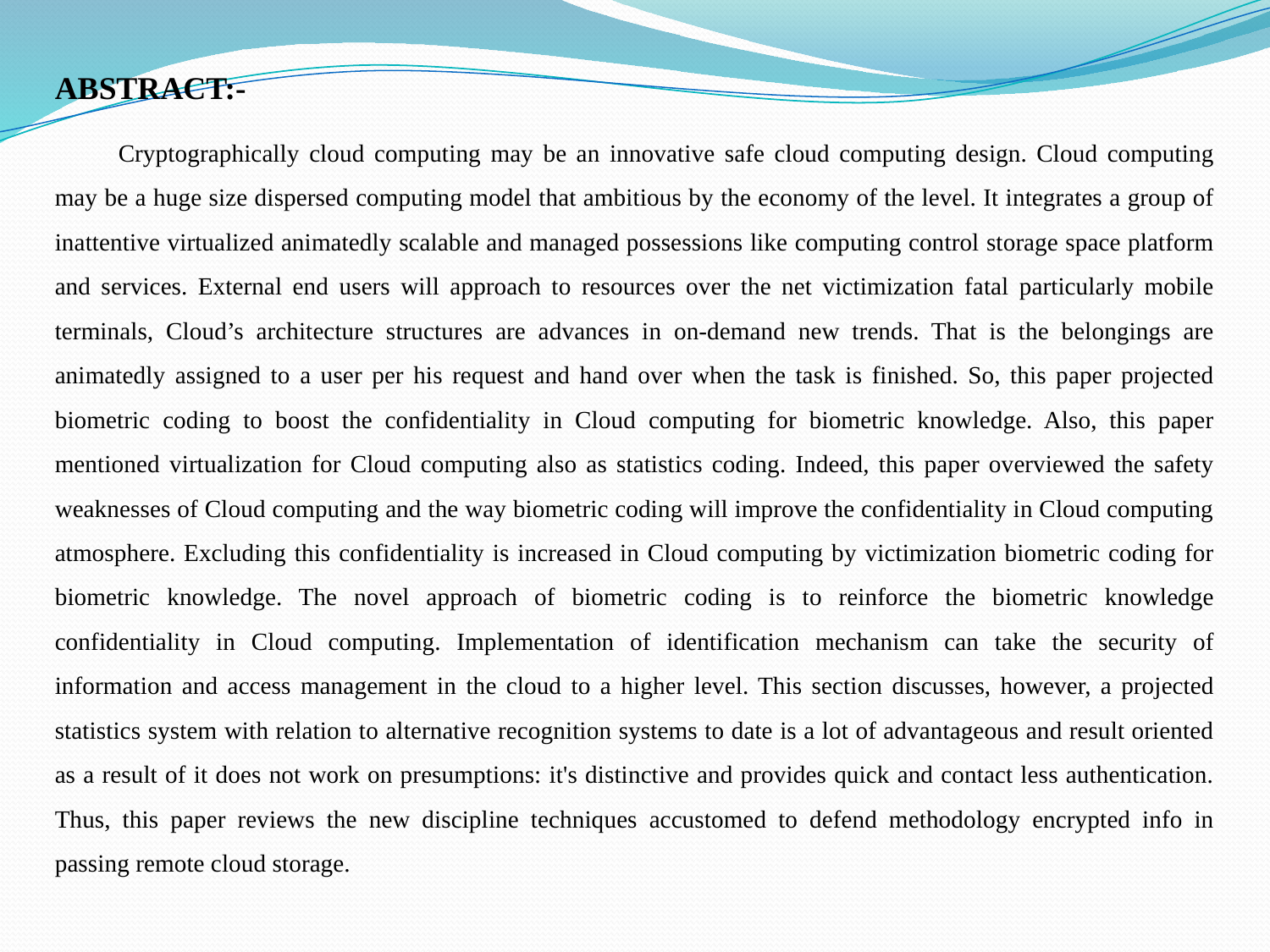

ABSTRACT:-
Cryptographically cloud computing may be an innovative safe cloud computing design. Cloud computing may be a huge size dispersed computing model that ambitious by the economy of the level. It integrates a group of inattentive virtualized animatedly scalable and managed possessions like computing control storage space platform and services. External end users will approach to resources over the net victimization fatal particularly mobile terminals, Cloud’s architecture structures are advances in on-demand new trends. That is the belongings are animatedly assigned to a user per his request and hand over when the task is finished. So, this paper projected biometric coding to boost the confidentiality in Cloud computing for biometric knowledge. Also, this paper mentioned virtualization for Cloud computing also as statistics coding. Indeed, this paper overviewed the safety weaknesses of Cloud computing and the way biometric coding will improve the confidentiality in Cloud computing atmosphere. Excluding this confidentiality is increased in Cloud computing by victimization biometric coding for biometric knowledge. The novel approach of biometric coding is to reinforce the biometric knowledge confidentiality in Cloud computing. Implementation of identification mechanism can take the security of information and access management in the cloud to a higher level. This section discusses, however, a projected statistics system with relation to alternative recognition systems to date is a lot of advantageous and result oriented as a result of it does not work on presumptions: it's distinctive and provides quick and contact less authentication. Thus, this paper reviews the new discipline techniques accustomed to defend methodology encrypted info in passing remote cloud storage.